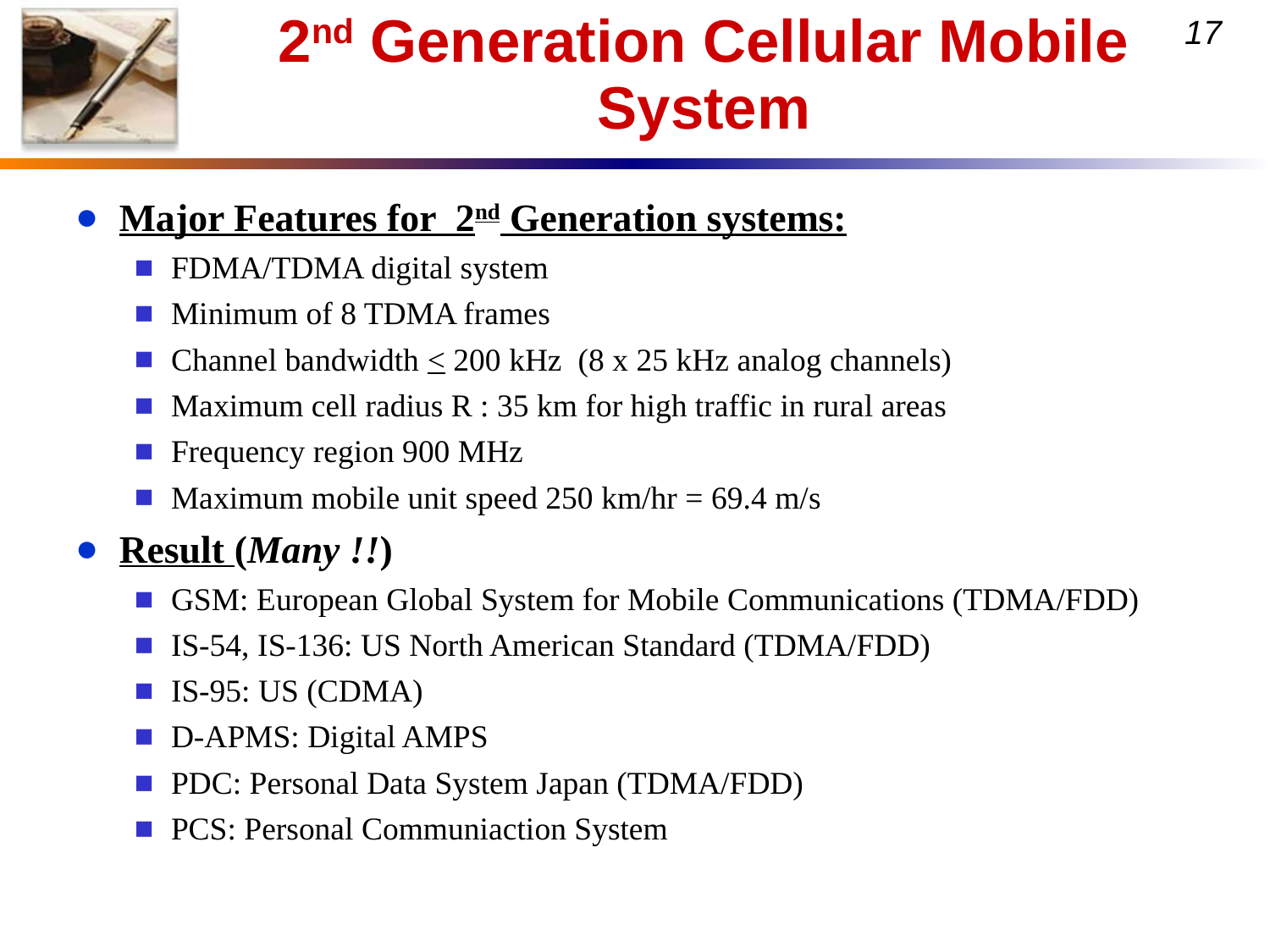

# 2nd Generation Cellular Mobile System
Major Features for  2nd Generation systems:
FDMA/TDMA digital system
Minimum of 8 TDMA frames
Channel bandwidth < 200 kHz  (8 x 25 kHz analog channels)
Maximum cell radius R : 35 km for high traffic in rural areas
Frequency region 900 MHz
Maximum mobile unit speed 250 km/hr = 69.4 m/s
Result (Many !!)
GSM: European Global System for Mobile Communications (TDMA/FDD)
IS-54, IS-136: US North American Standard (TDMA/FDD)
IS-95: US (CDMA)
D-APMS: Digital AMPS
PDC: Personal Data System Japan (TDMA/FDD)
PCS: Personal Communiaction System